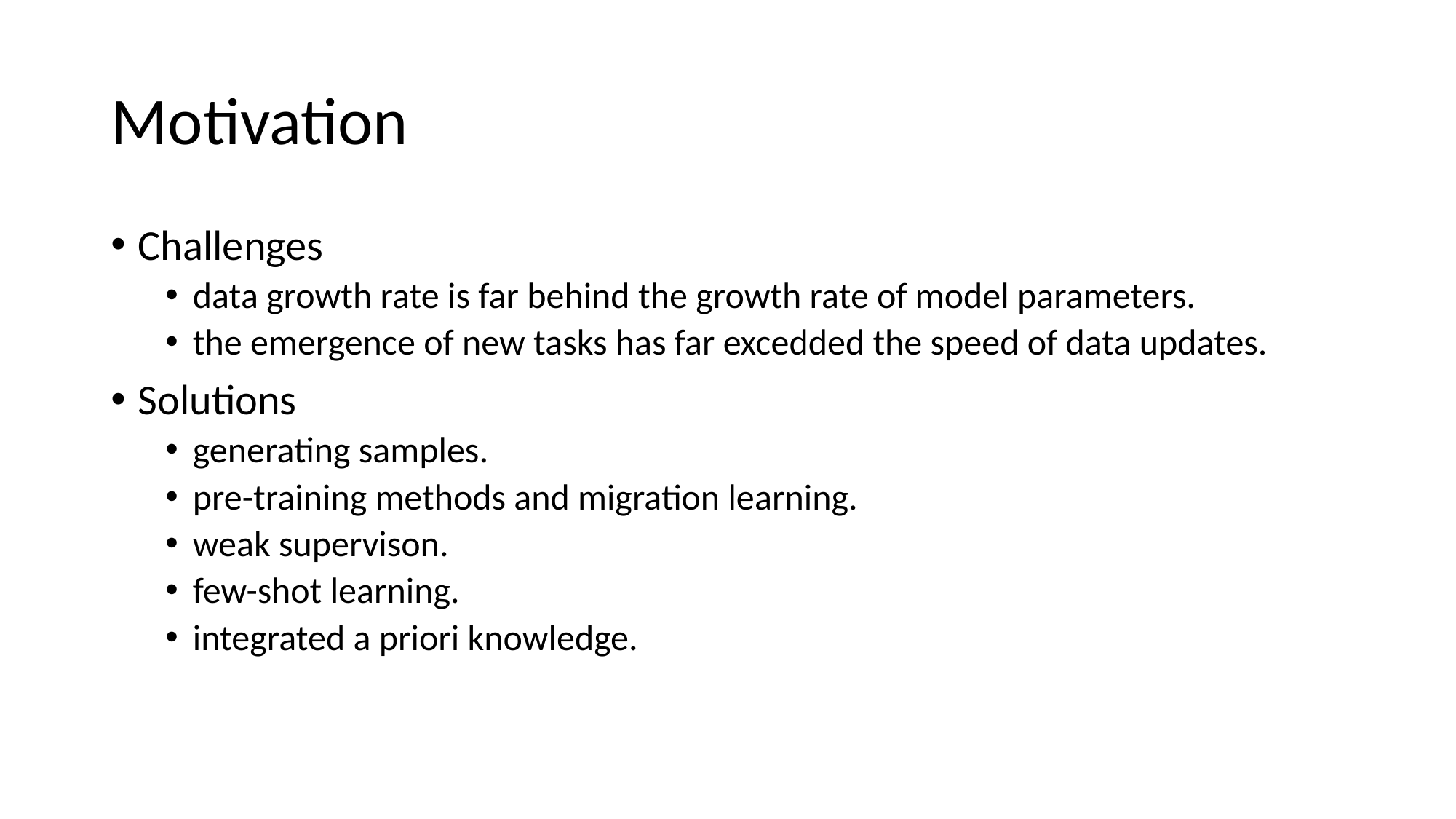

# Motivation
Challenges
data growth rate is far behind the growth rate of model parameters.
the emergence of new tasks has far excedded the speed of data updates.
Solutions
generating samples.
pre-training methods and migration learning.
weak supervison.
few-shot learning.
integrated a priori knowledge.